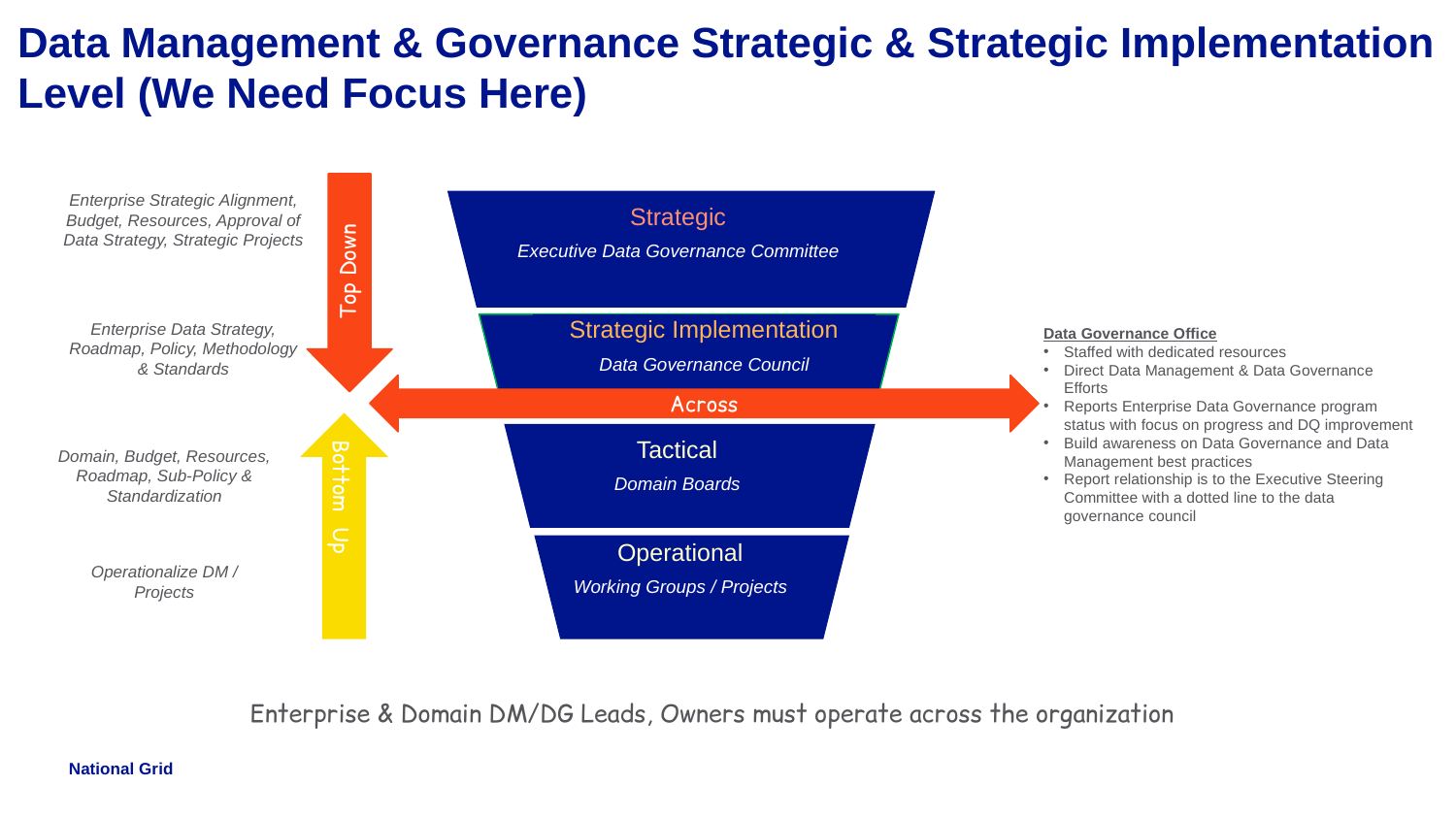

# Data Management & Governance Strategic & Strategic Implementation Level (We Need Focus Here)
Top Down
Enterprise Strategic Alignment, Budget, Resources, Approval of Data Strategy, Strategic Projects

Strategic
Executive Data Governance Committee

Strategic Implementation
Data Governance Council
Enterprise Data Strategy, Roadmap, Policy, Methodology & Standards
Data Governance Office
Staffed with dedicated resources
Direct Data Management & Data Governance  Efforts
Reports Enterprise Data Governance program status with focus on progress and DQ improvement
Build awareness on Data Governance and Data Management best practices
Report relationship is to the Executive Steering Committee with a dotted line to the data governance council
Across
Bottom  Up

Tactical
Domain Boards
Domain, Budget, Resources, Roadmap, Sub-Policy & Standardization

Operational
Working Groups / Projects
Operationalize DM / Projects
Enterprise & Domain DM/DG Leads, Owners must operate across the organization